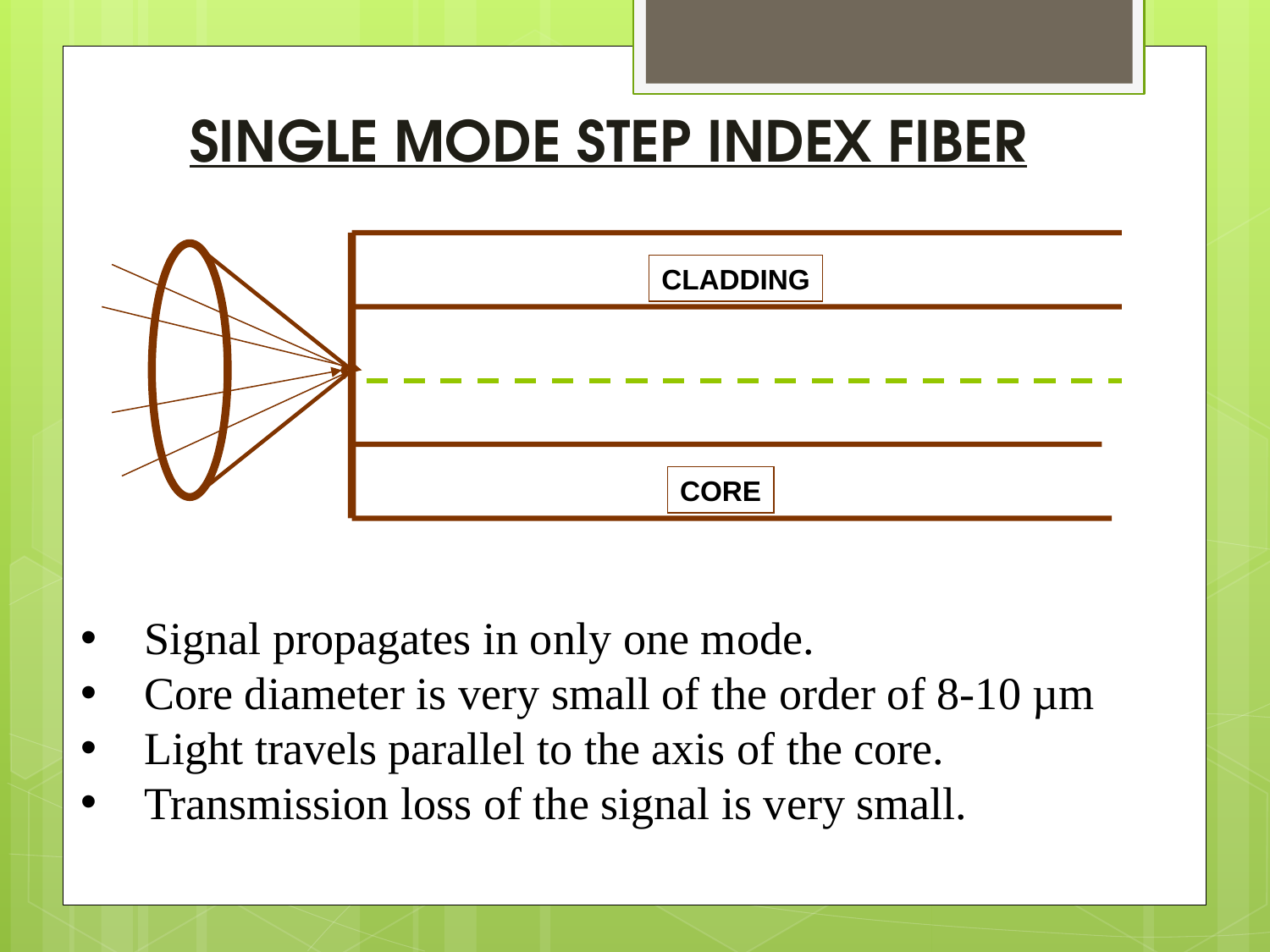

# SINGLE MODE STEP INDEX FIBER

CLADDING

CORE
Signal propagates in only one mode.
Core diameter is very small of the order of 8-10 µm
Light travels parallel to the axis of the core.
Transmission loss of the signal is very small.